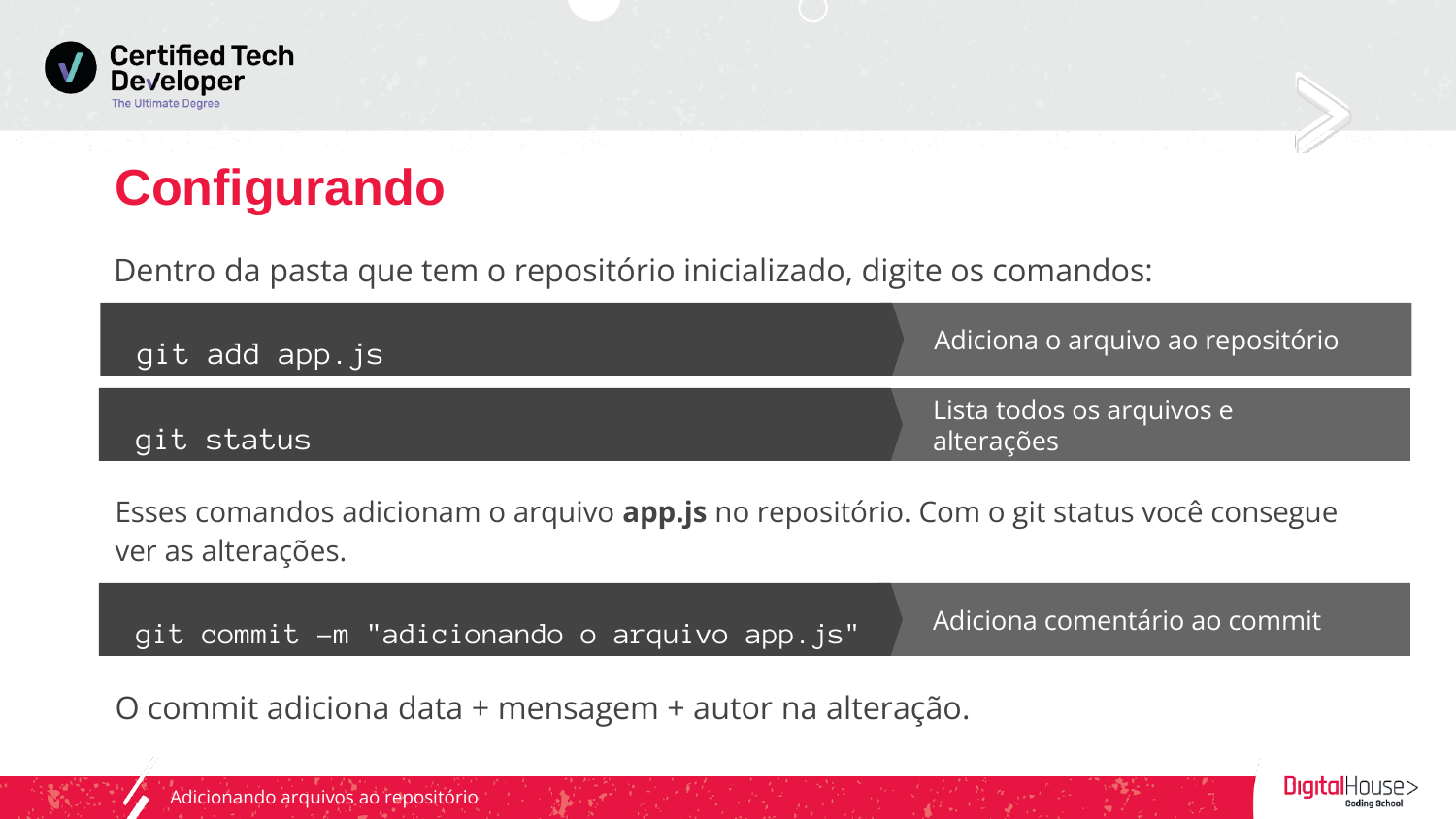

Configurando
Dentro da pasta que tem o repositório inicializado, digite os comandos:
git add app.js
Adiciona o arquivo ao repositório
git status
Lista todos os arquivos e alterações
Esses comandos adicionam o arquivo app.js no repositório. Com o git status você consegue ver as alterações.
git commit -m "adicionando o arquivo app.js"
Adiciona comentário ao commit
O commit adiciona data + mensagem + autor na alteração.